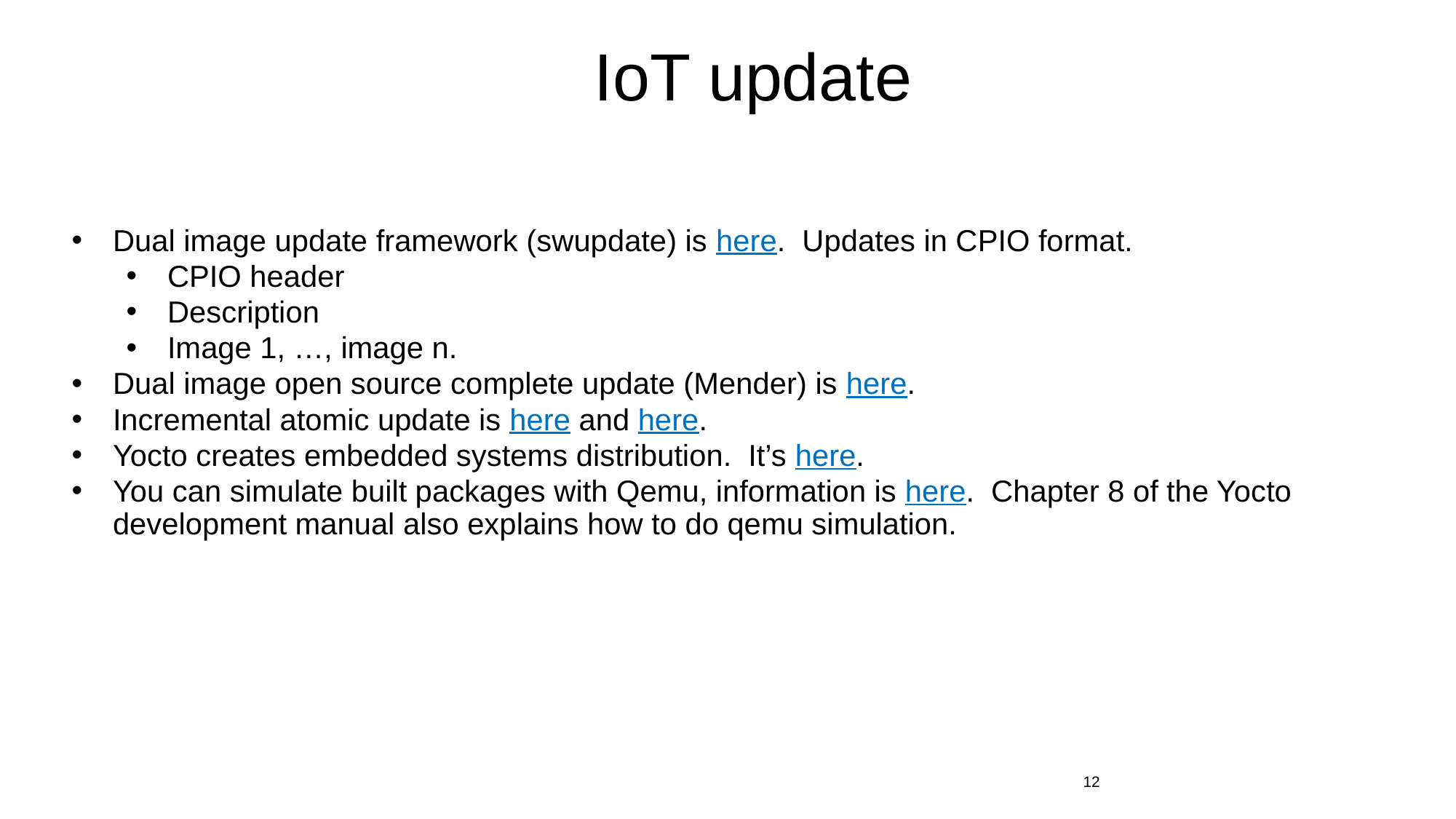

# IoT update
Dual image update framework (swupdate) is here.  Updates in CPIO format.
CPIO header
Description
Image 1, …, image n.
Dual image open source complete update (Mender) is here.
Incremental atomic update is here and here.
Yocto creates embedded systems distribution.  It’s here.
You can simulate built packages with Qemu, information is here.  Chapter 8 of the Yocto development manual also explains how to do qemu simulation.
12